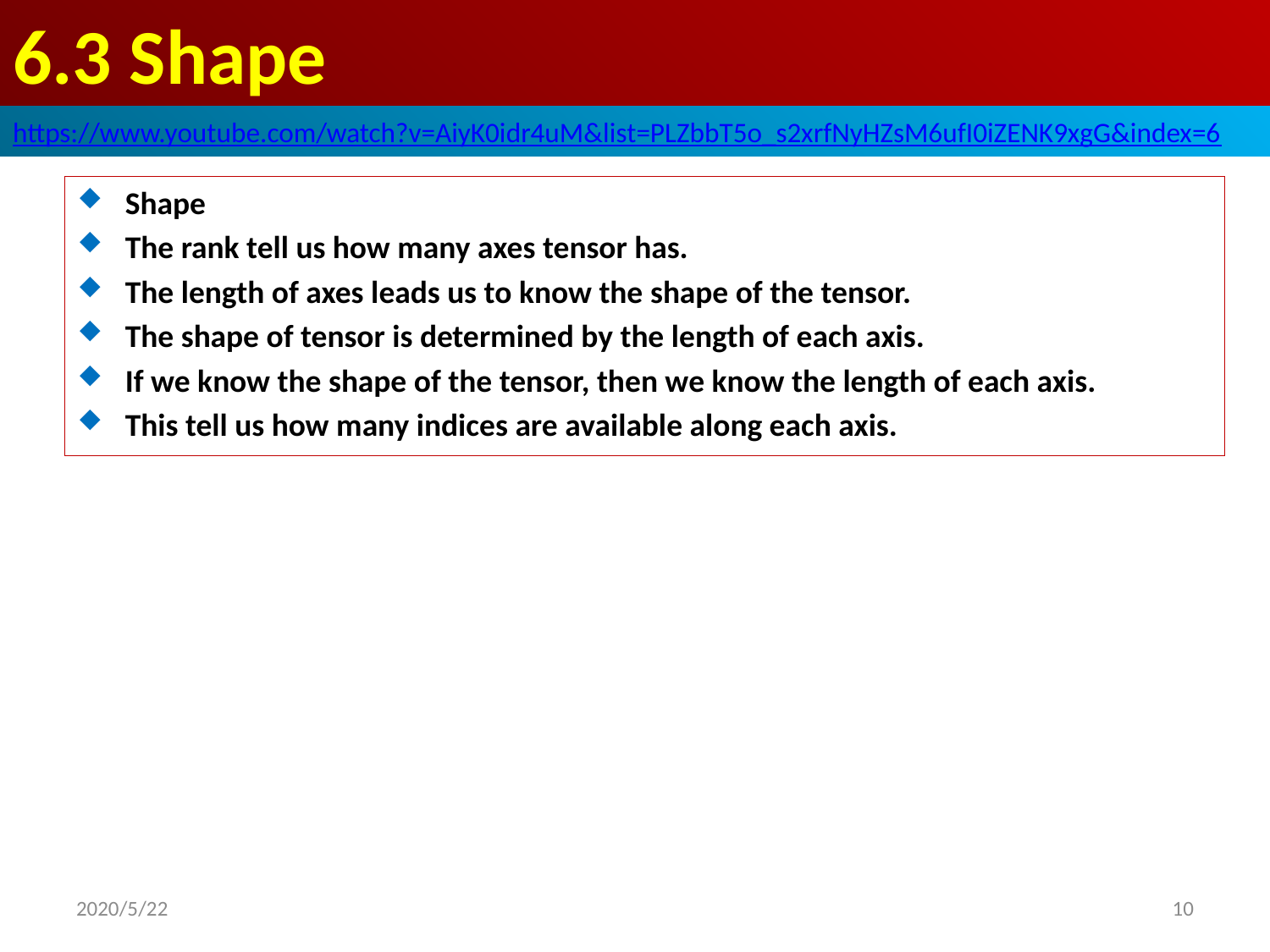

# 6.3 Shape
https://www.youtube.com/watch?v=AiyK0idr4uM&list=PLZbbT5o_s2xrfNyHZsM6ufI0iZENK9xgG&index=6
Shape
The rank tell us how many axes tensor has.
The length of axes leads us to know the shape of the tensor.
The shape of tensor is determined by the length of each axis.
If we know the shape of the tensor, then we know the length of each axis.
This tell us how many indices are available along each axis.
2020/5/22
10